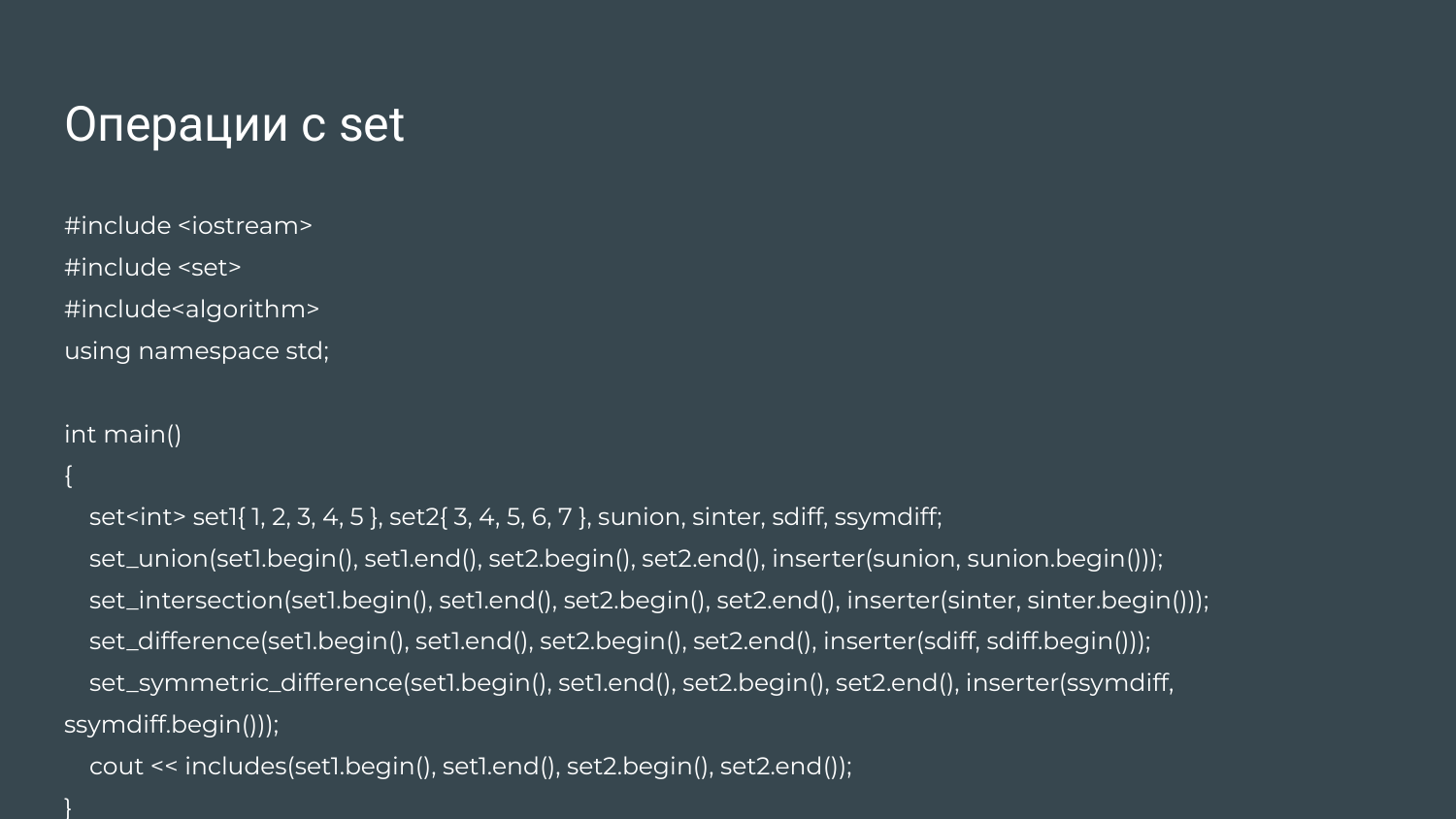

# Операции с set
#include <iostream>
#include <set>
#include<algorithm>
using namespace std;

int main()
{
    set<int> set1{ 1, 2, 3, 4, 5 }, set2{ 3, 4, 5, 6, 7 }, sunion, sinter, sdiff, ssymdiff;
    set_union(set1.begin(), set1.end(), set2.begin(), set2.end(), inserter(sunion, sunion.begin()));
    set_intersection(set1.begin(), set1.end(), set2.begin(), set2.end(), inserter(sinter, sinter.begin()));
    set_difference(set1.begin(), set1.end(), set2.begin(), set2.end(), inserter(sdiff, sdiff.begin()));
    set_symmetric_difference(set1.begin(), set1.end(), set2.begin(), set2.end(), inserter(ssymdiff, ssymdiff.begin()));
    cout << includes(set1.begin(), set1.end(), set2.begin(), set2.end());
}